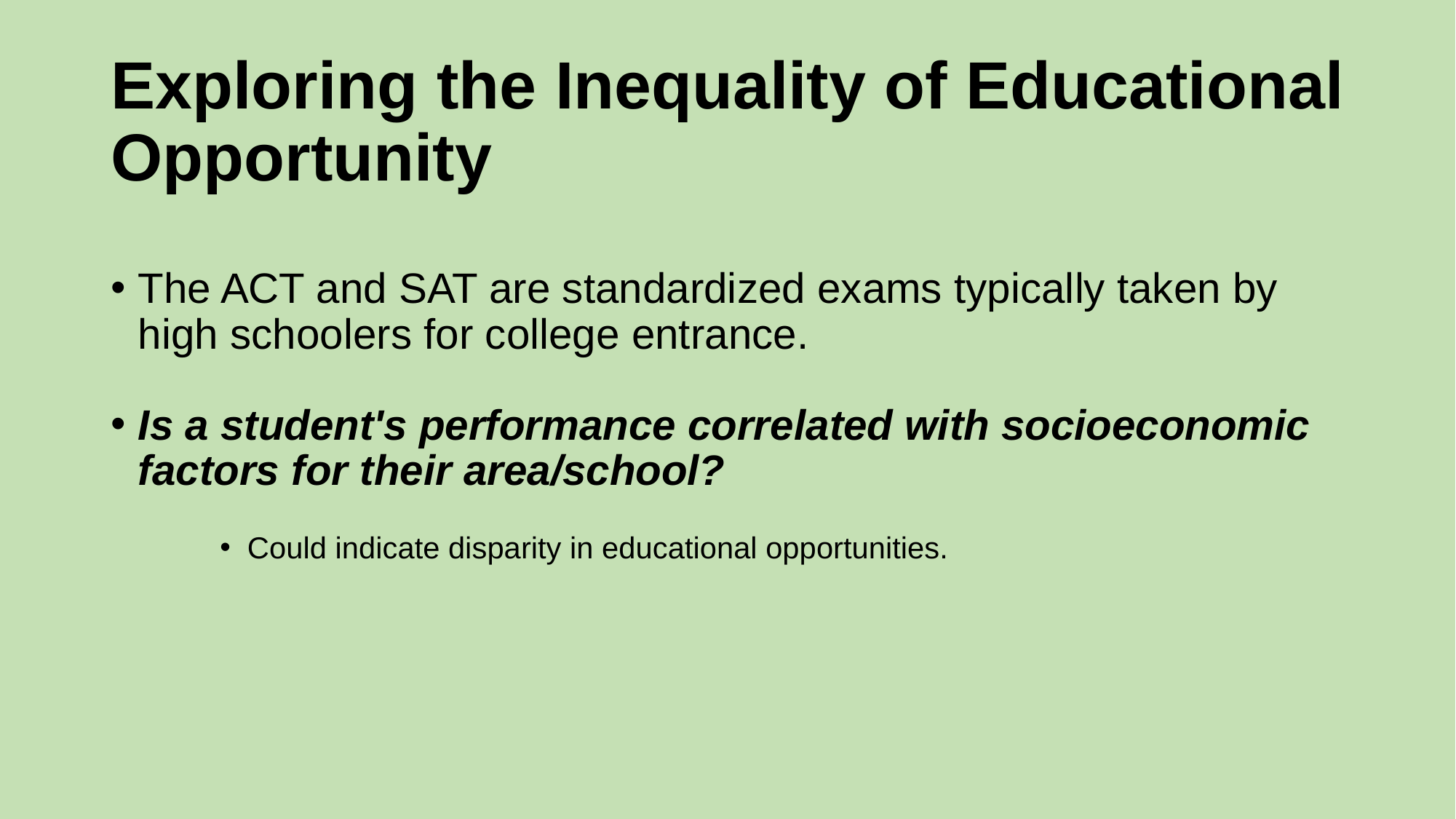

# Exploring the Inequality of Educational Opportunity
The ACT and SAT are standardized exams typically taken by high schoolers for college entrance.

Is a student's performance correlated with socioeconomic factors for their area/school?

Could indicate disparity in educational opportunities.